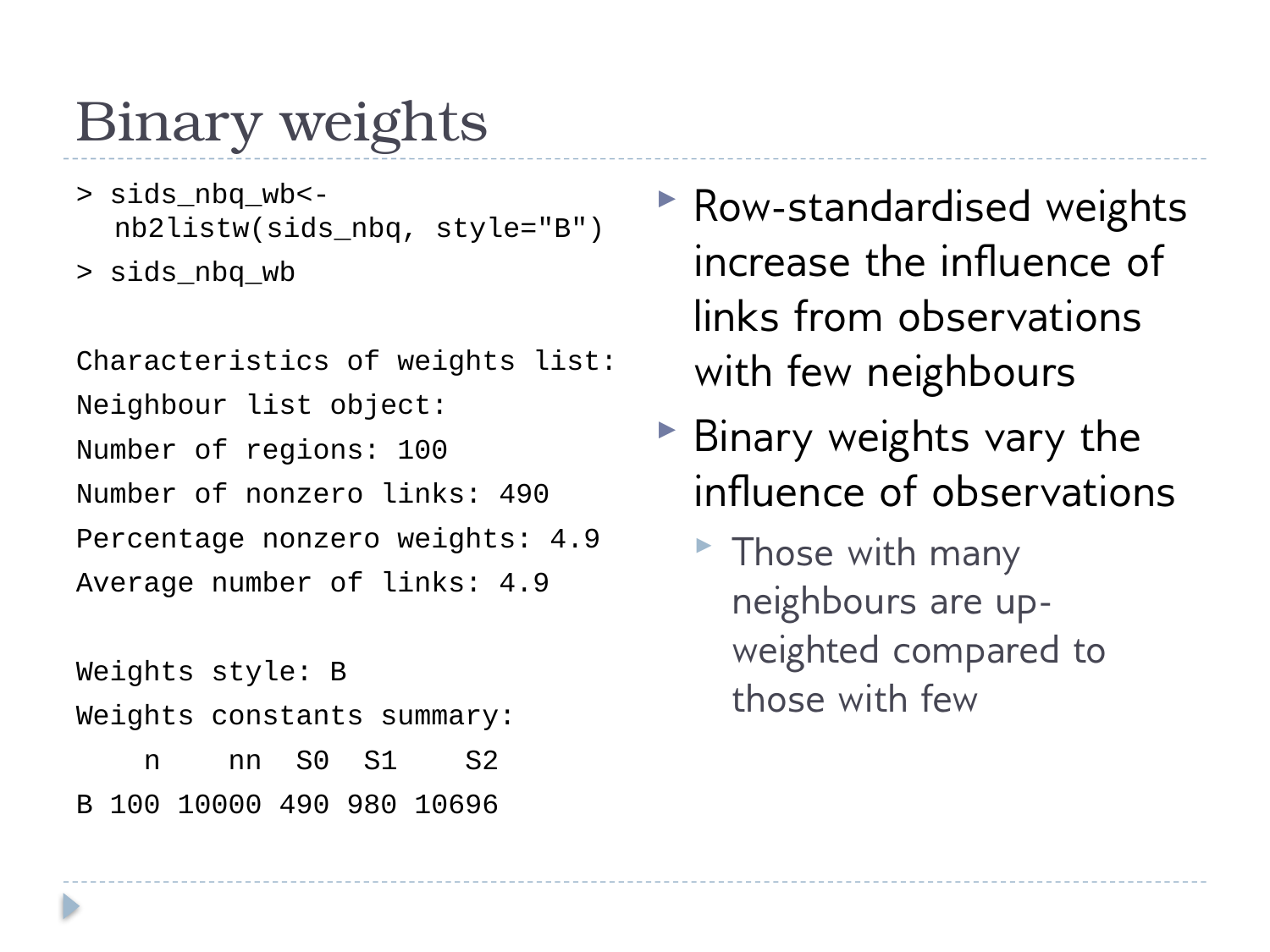

# Binary weights
Row-standardised weights increase the influence of links from observations with few neighbours
Binary weights vary the influence of observations
Those with many neighbours are up-weighted compared to those with few
> sids_nbq_wb<-nb2listw(sids_nbq, style="B")
> sids_nbq_wb

Characteristics of weights list:
Neighbour list object:
Number of regions: 100
Number of nonzero links: 490
Percentage nonzero weights: 4.9
Average number of links: 4.9

Weights style: B
Weights constants summary:
    n    nn  S0  S1    S2
B 100 10000 490 980 10696